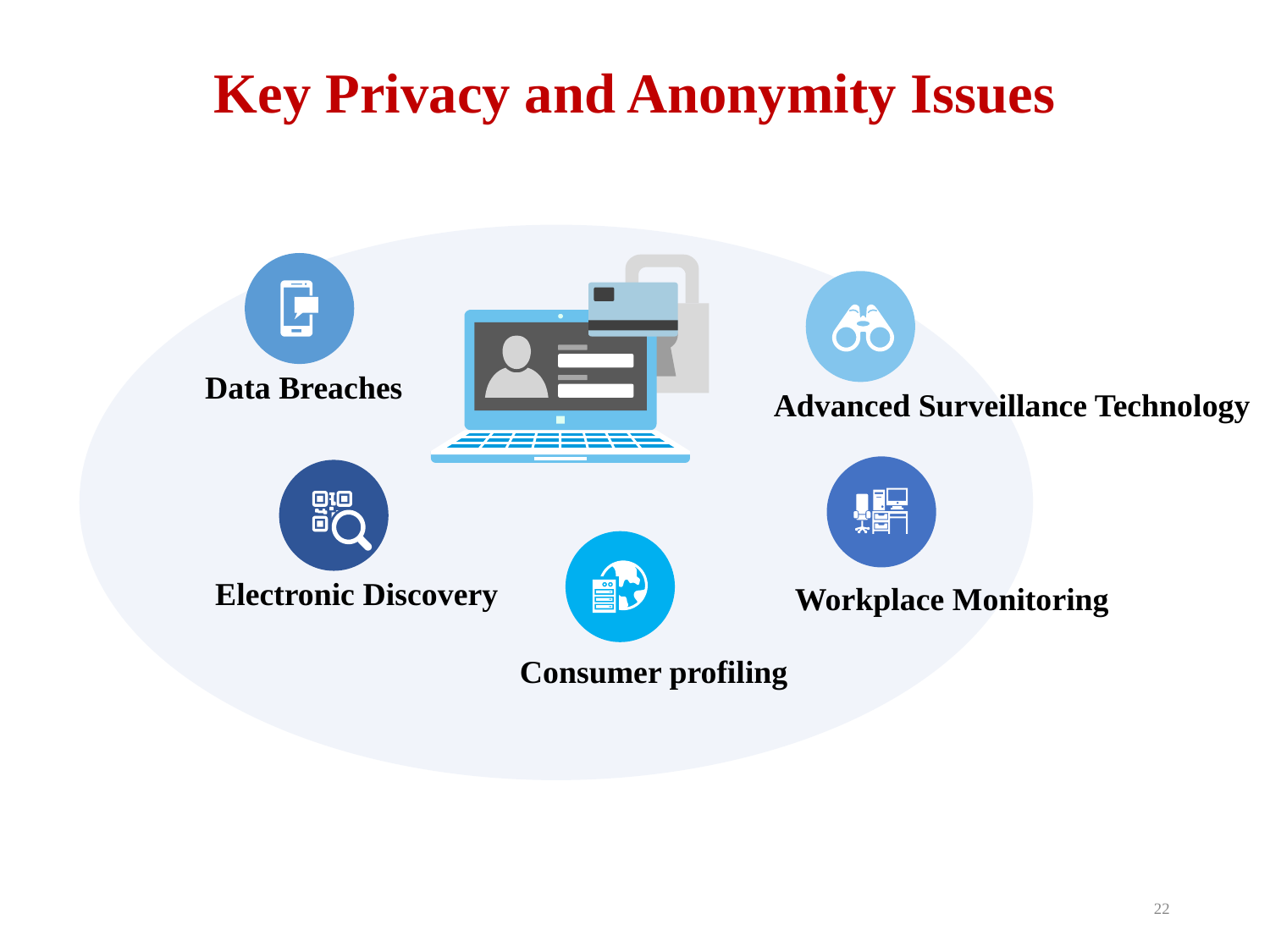

# Key Privacy and Anonymity Issues

Data Breaches

Advanced Surveillance Technology

Workplace Monitoring

Electronic Discovery

Consumer profiling
22